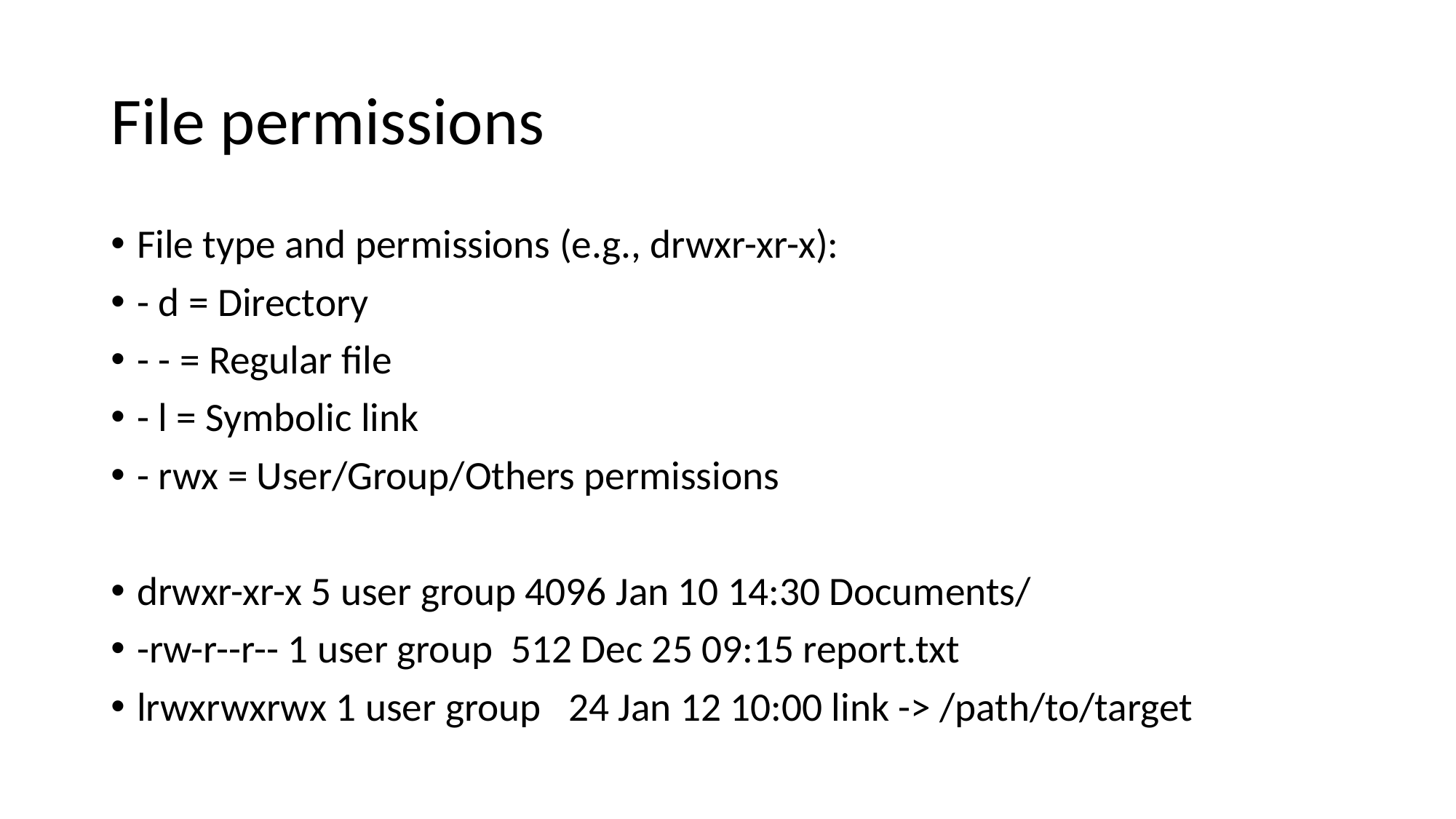

# File permissions
File type and permissions (e.g., drwxr-xr-x):
- d = Directory
- - = Regular file
- l = Symbolic link
- rwx = User/Group/Others permissions

drwxr-xr-x 5 user group 4096 Jan 10 14:30 Documents/
-rw-r--r-- 1 user group  512 Dec 25 09:15 report.txt
lrwxrwxrwx 1 user group   24 Jan 12 10:00 link -> /path/to/target